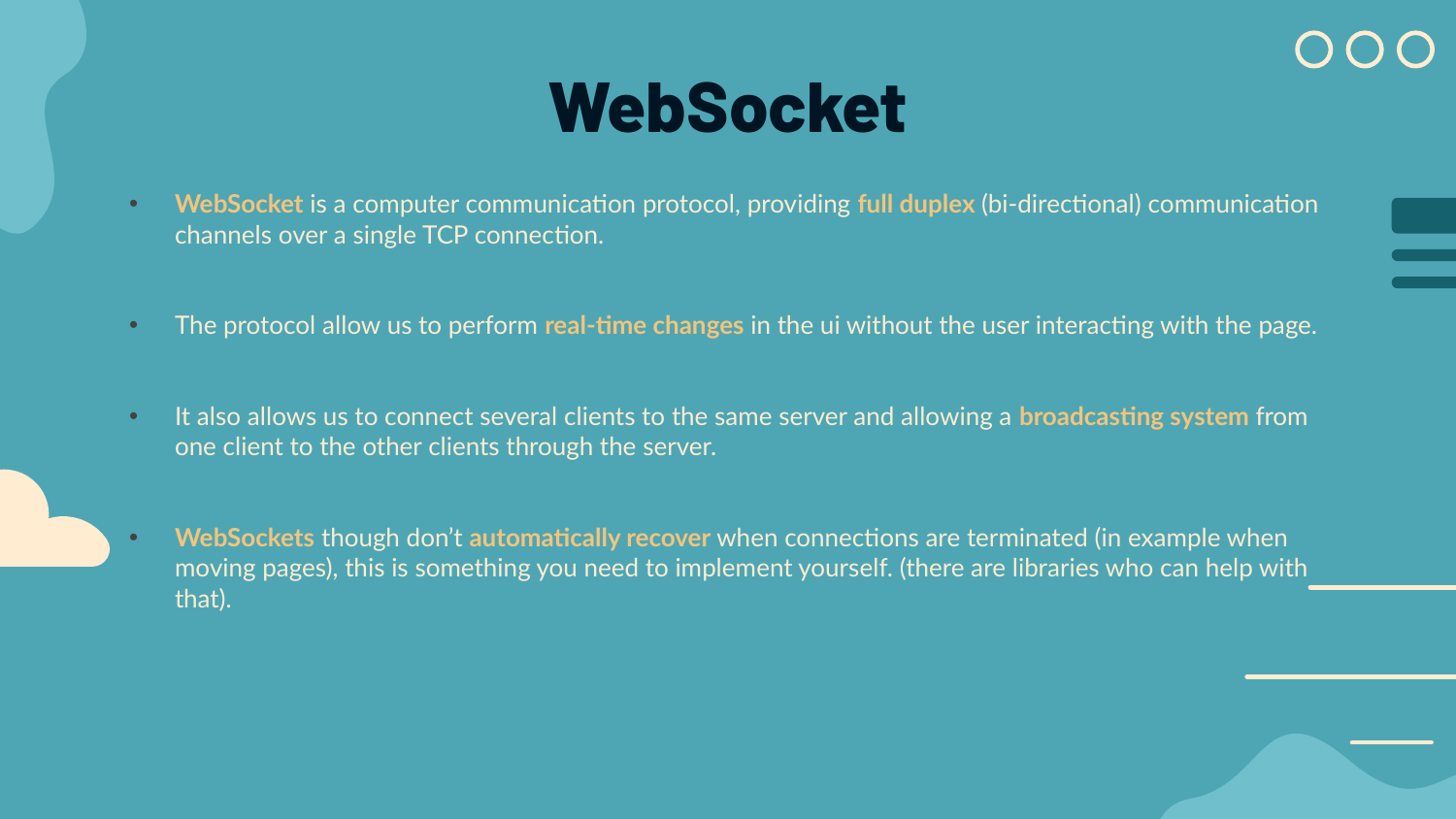

# WebSocket
WebSocket is a computer communication protocol, providing full duplex (bi-directional) communication channels over a single TCP connection.

The protocol allow us to perform real-time changes in the ui without the user interacting with the page.

It also allows us to connect several clients to the same server and allowing a broadcasting system from one client to the other clients through the server.

WebSockets though don’t automatically recover when connections are terminated (in example when moving pages), this is something you need to implement yourself. (there are libraries who can help with that).